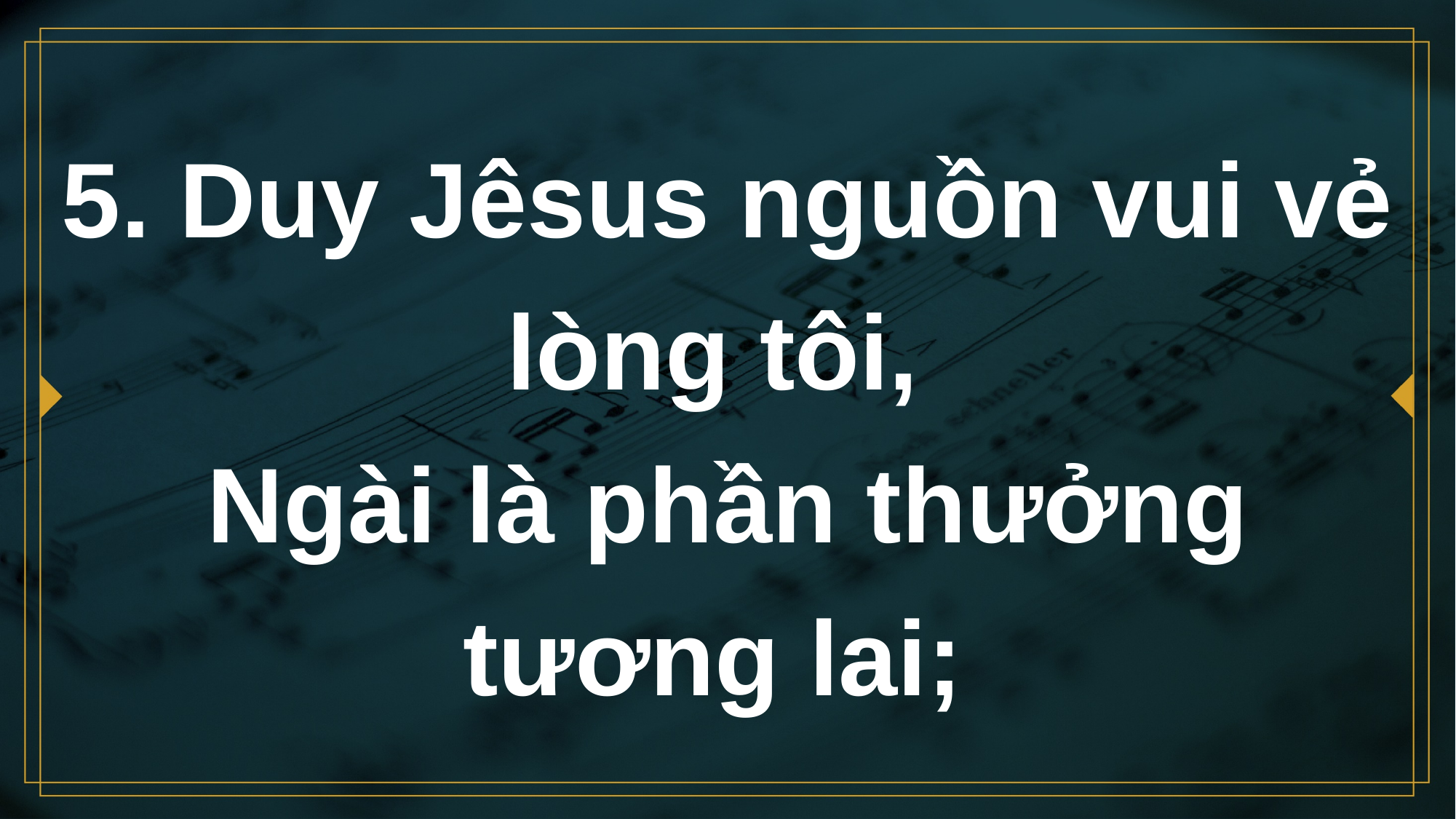

# 5. Duy Jêsus nguồn vui vẻ lòng tôi, Ngài là phần thưởng tương lai;